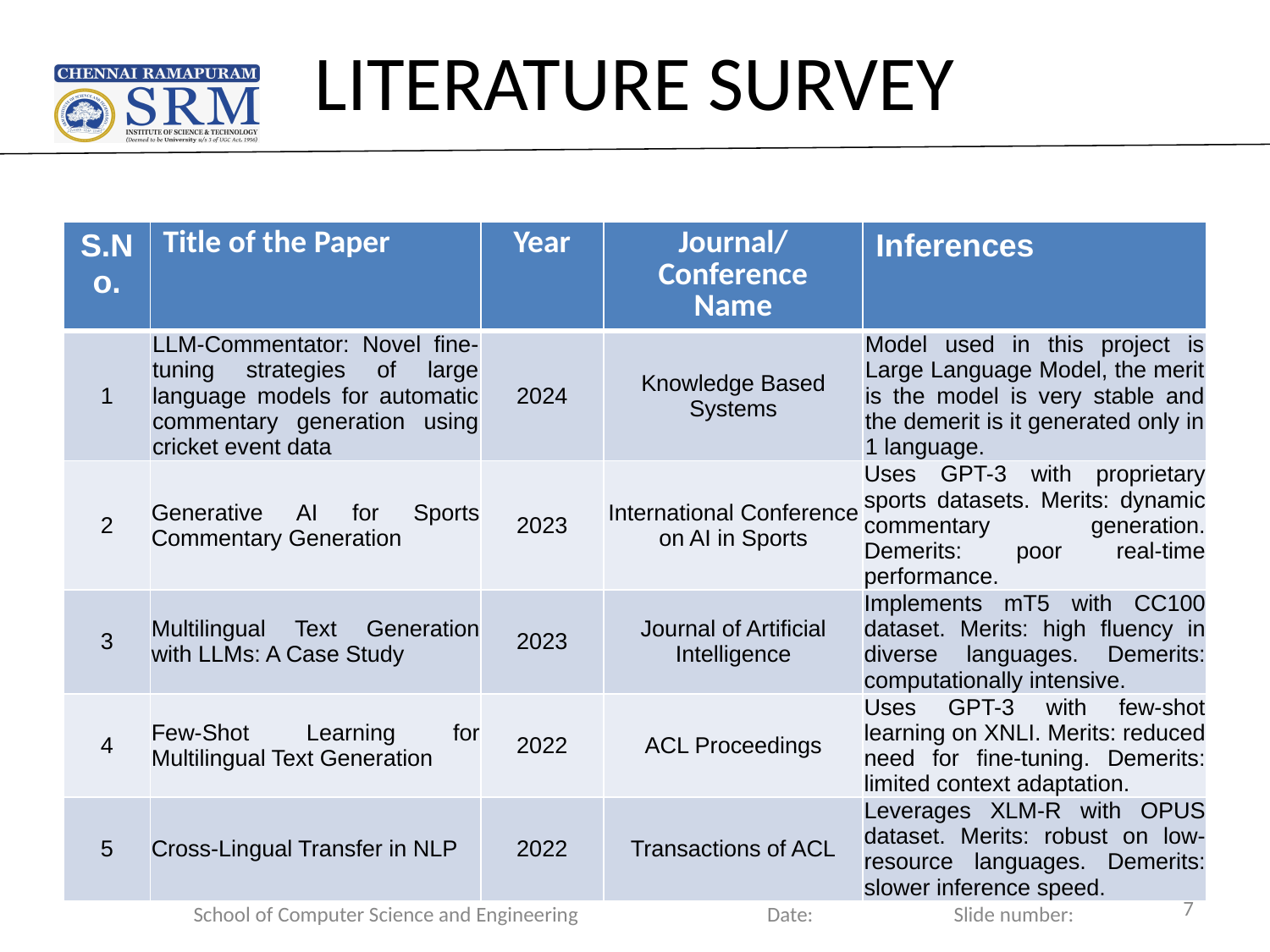

# LITERATURE SURVEY
| S.No. | Title of the Paper | Year | Journal/Conference Name | Inferences |
| --- | --- | --- | --- | --- |
| 1 | LLM-Commentator: Novel fine-tuning strategies of large language models for automatic commentary generation using cricket event data | 2024 | Knowledge Based Systems | Model used in this project is Large Language Model, the merit is the model is very stable and the demerit is it generated only in 1 language. |
| 2 | Generative AI for Sports Commentary Generation | 2023 | International Conference on AI in Sports | Uses GPT-3 with proprietary sports datasets. Merits: dynamic commentary generation. Demerits: poor real-time performance. |
| 3 | Multilingual Text Generation with LLMs: A Case Study | 2023 | Journal of Artificial Intelligence | Implements mT5 with CC100 dataset. Merits: high fluency in diverse languages. Demerits: computationally intensive. |
| 4 | Few-Shot Learning for Multilingual Text Generation | 2022 | ACL Proceedings | Uses GPT-3 with few-shot learning on XNLI. Merits: reduced need for fine-tuning. Demerits: limited context adaptation. |
| 5 | Cross-Lingual Transfer in NLP | 2022 | Transactions of ACL | Leverages XLM-R with OPUS dataset. Merits: robust on low-resource languages. Demerits: slower inference speed. |
7
School of Computer Science and Engineering                                       Date:                             Slide number: